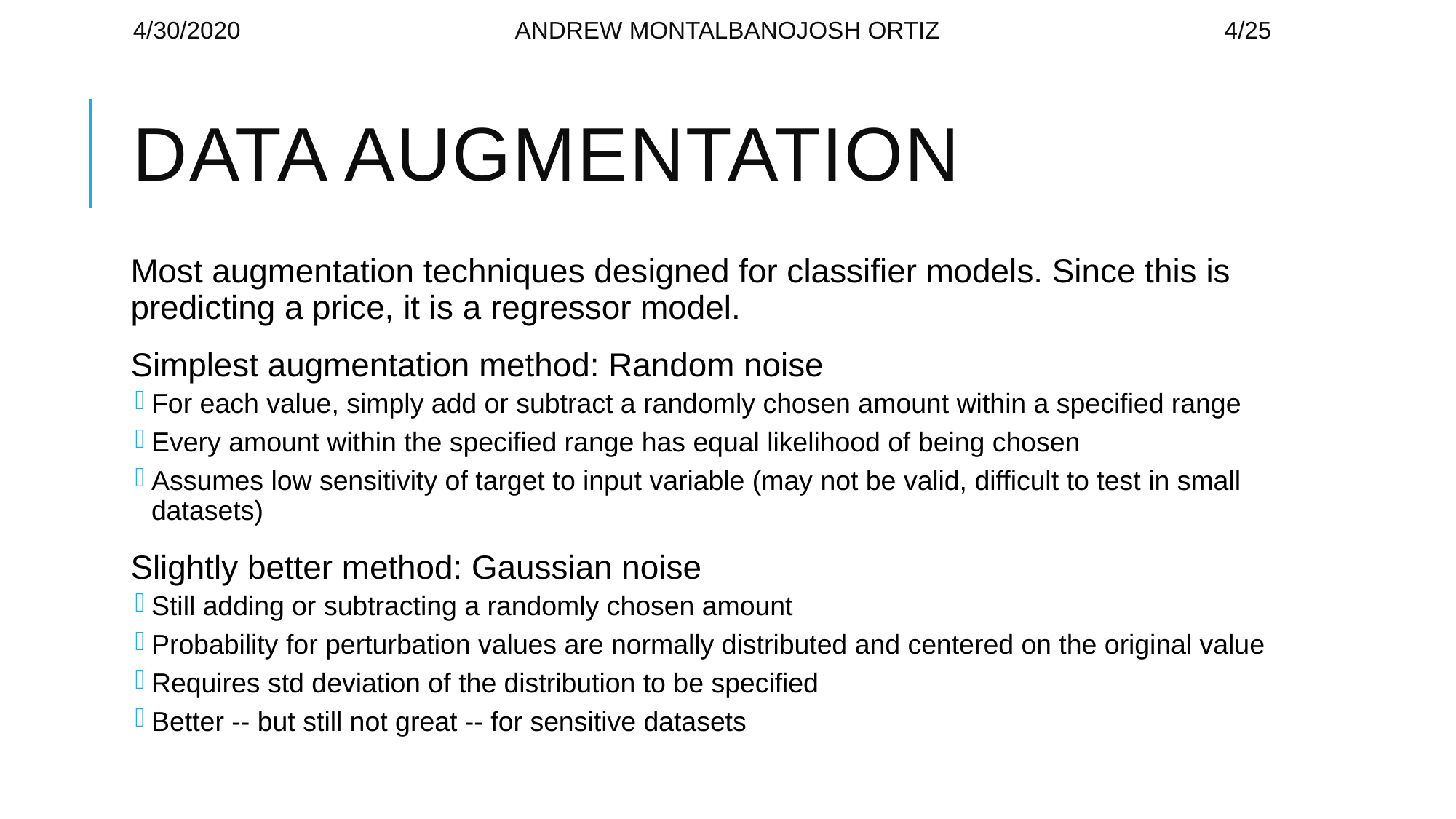

4/30/2020
Andrew Montalbano					Josh Ortiz
4/25
# Data Augmentation
Most augmentation techniques designed for classifier models. Since this is predicting a price, it is a regressor model.
Simplest augmentation method: Random noise
For each value, simply add or subtract a randomly chosen amount within a specified range
Every amount within the specified range has equal likelihood of being chosen
Assumes low sensitivity of target to input variable (may not be valid, difficult to test in small datasets)
Slightly better method: Gaussian noise
Still adding or subtracting a randomly chosen amount
Probability for perturbation values are normally distributed and centered on the original value
Requires std deviation of the distribution to be specified
Better -- but still not great -- for sensitive datasets